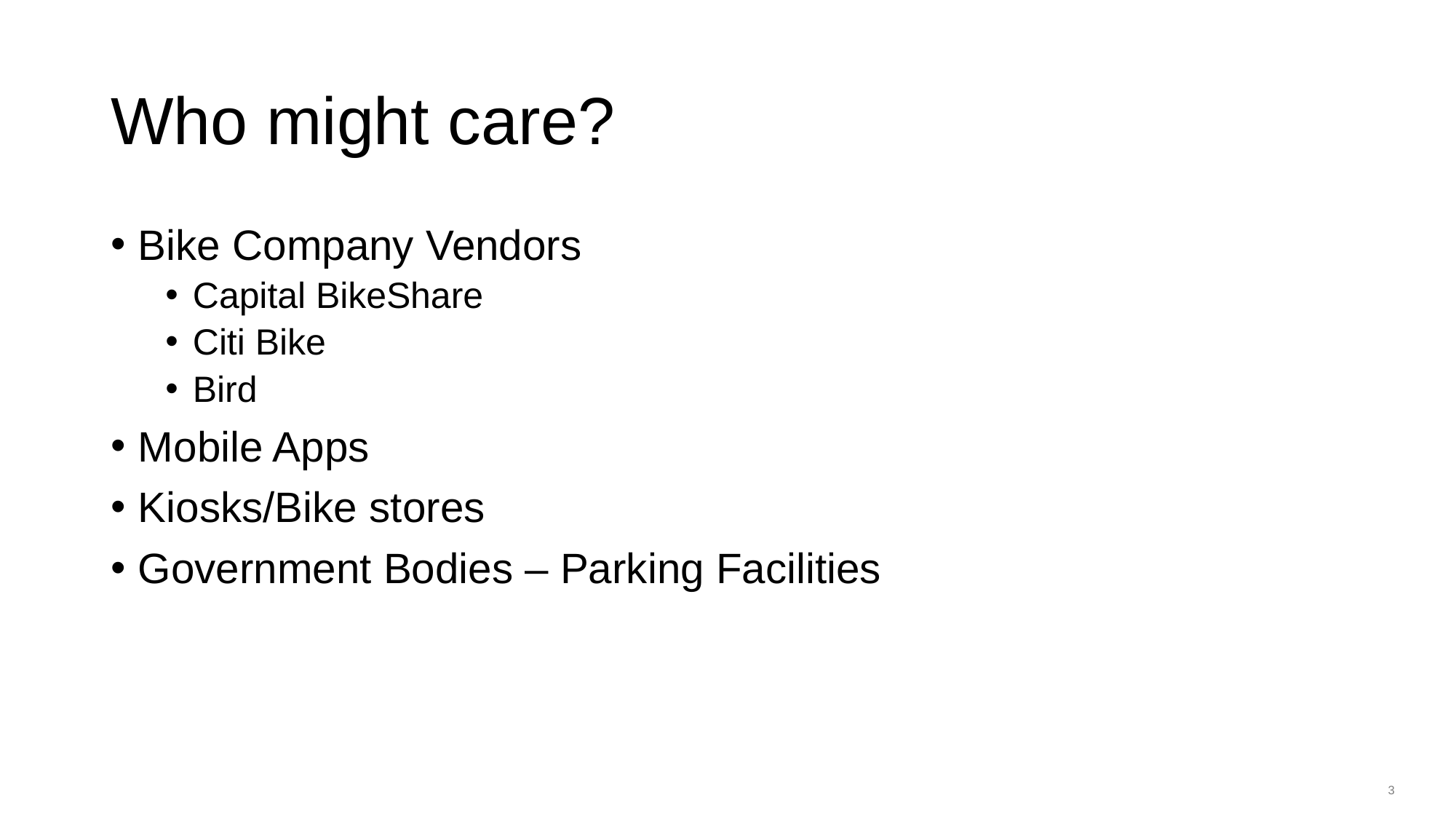

# Who might care?
Bike Company Vendors
Capital BikeShare
Citi Bike
Bird
Mobile Apps
Kiosks/Bike stores
Government Bodies – Parking Facilities